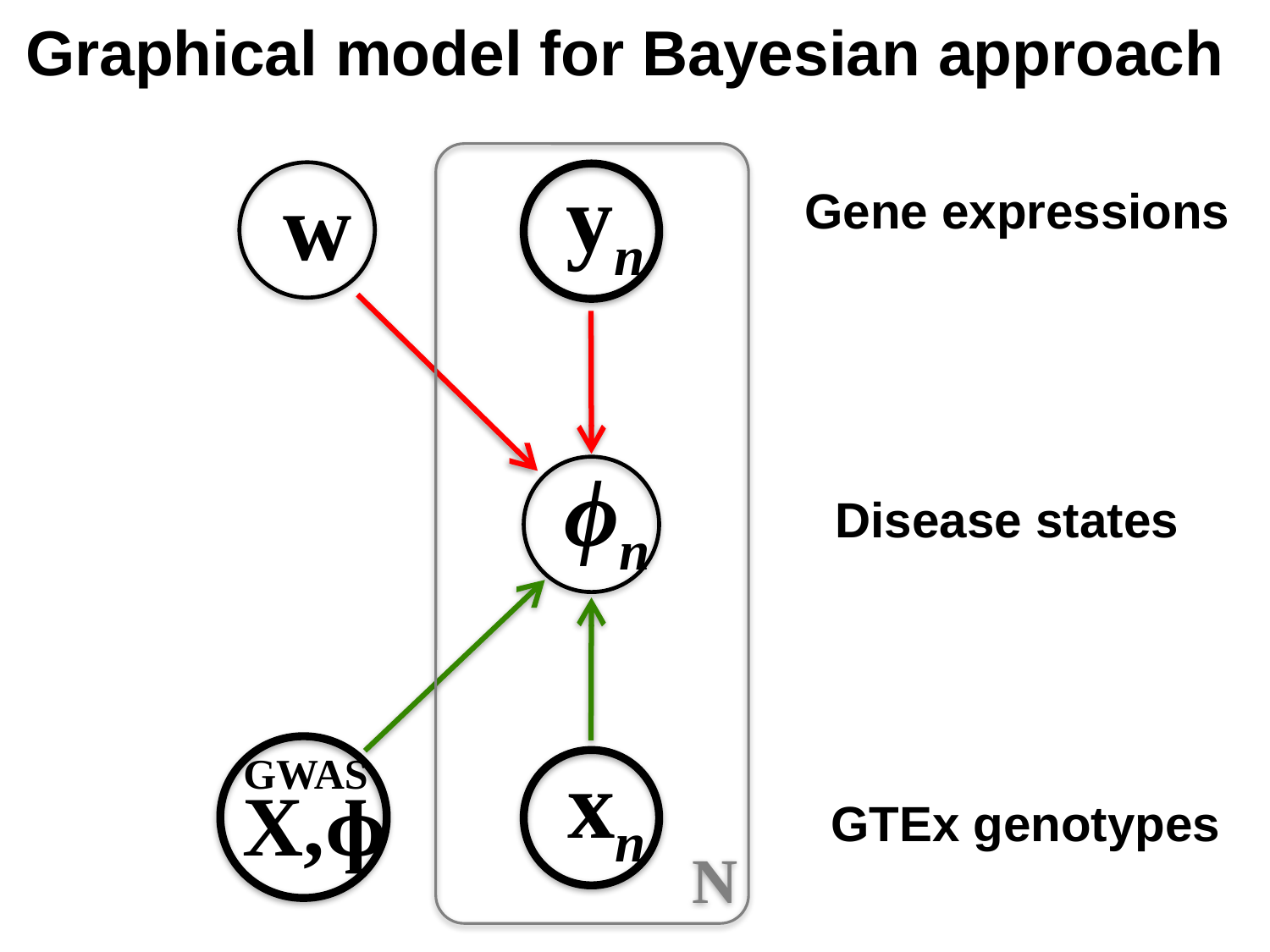

Graphical model for Bayesian approach

yn
w

Gene expressions
ϕn

Disease states

xn
GWAS

X,ɸ
GTEx genotypes
N